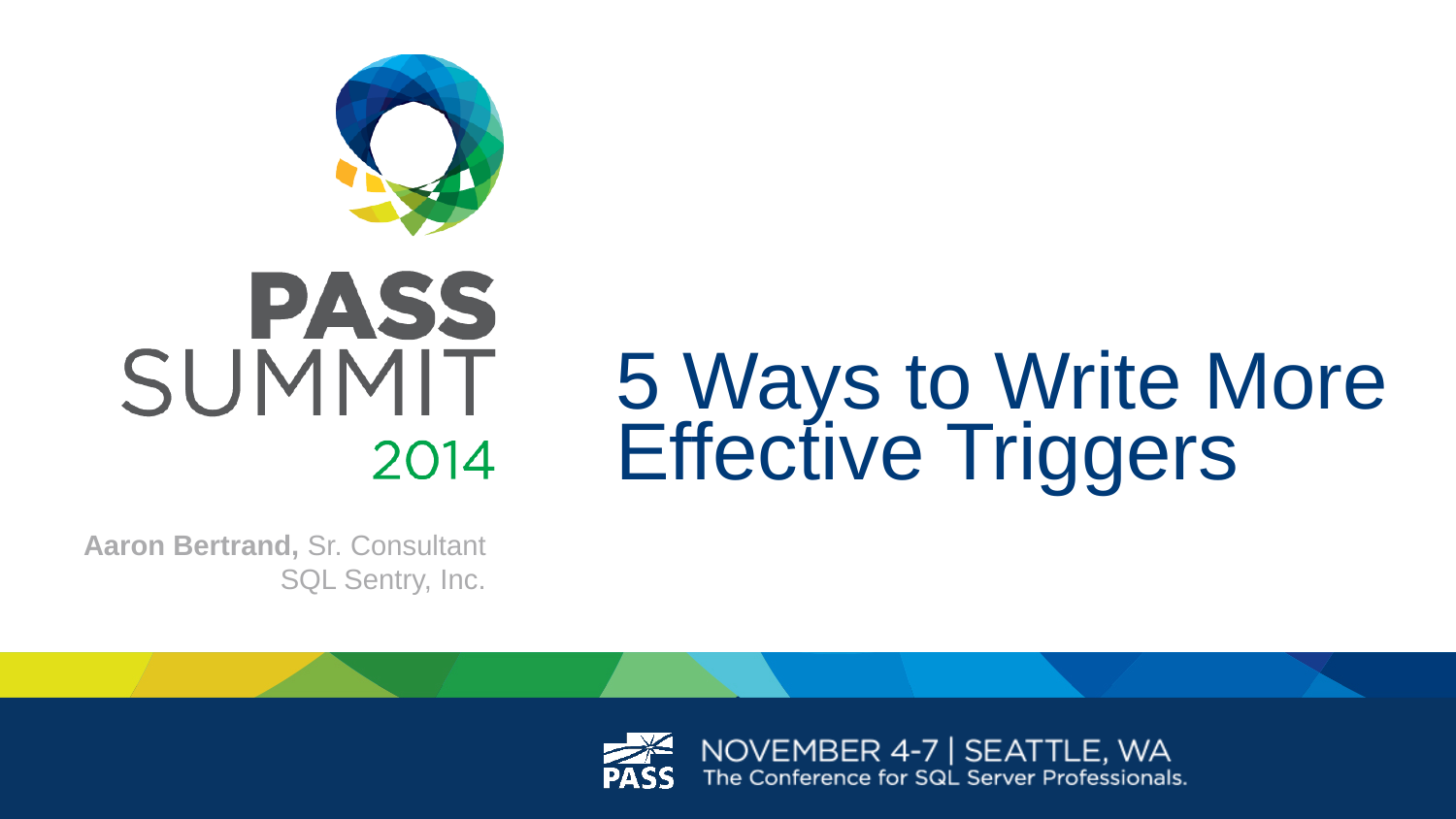

# 5 Ways to Write More Effective Triggers

Aaron Bertrand, Sr. Consultant
SQL Sentry, Inc.